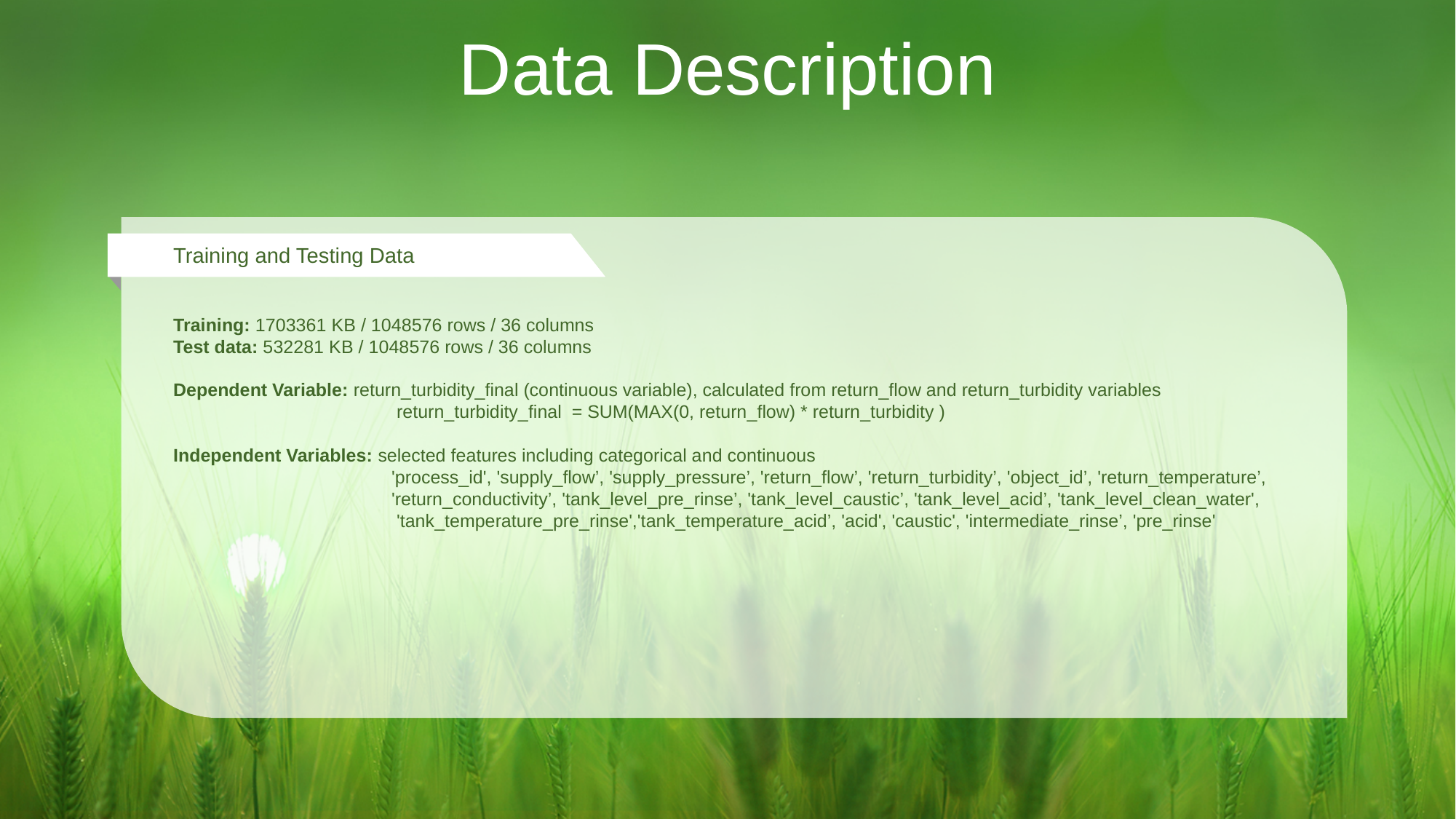

Data Description

Training and Testing Data
Training: 1703361 KB / 1048576 rows / 36 columns
Test data: 532281 KB / 1048576 rows / 36 columns

Dependent Variable: return_turbidity_final (continuous variable), calculated from return_flow and return_turbidity variables
		 return_turbidity_final  = SUM(MAX(0, return_flow) * return_turbidity )

Independent Variables: selected features including categorical and continuous
		'process_id', 'supply_flow’, 'supply_pressure’, 'return_flow’, 'return_turbidity’, 'object_id’, 'return_temperature’, 		'return_conductivity’, 'tank_level_pre_rinse’, 'tank_level_caustic’, 'tank_level_acid’, 'tank_level_clean_water',
            		 'tank_temperature_pre_rinse','tank_temperature_acid’, 'acid', 'caustic', 'intermediate_rinse’, 'pre_rinse'